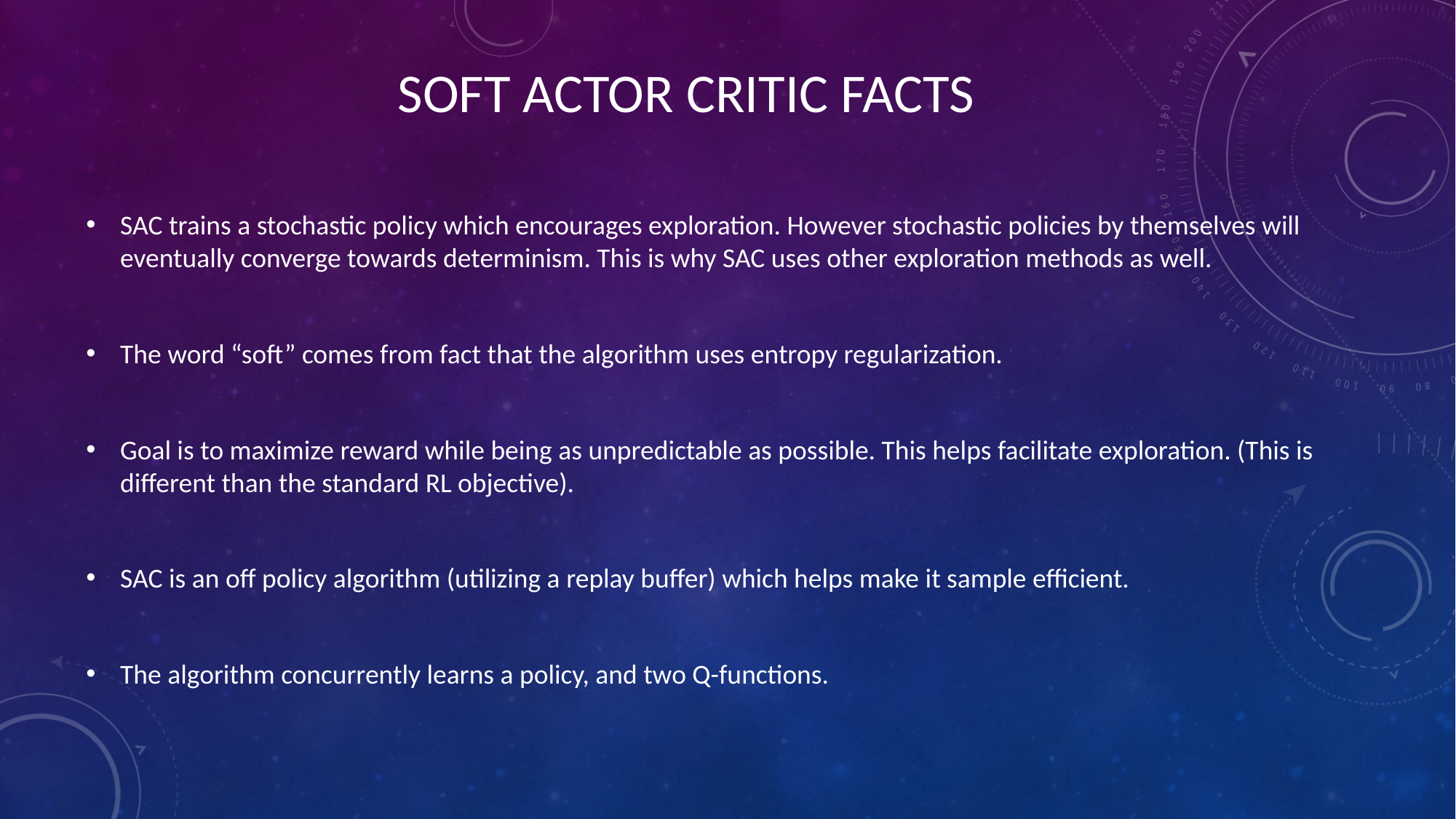

# Soft actor critic facts
SAC trains a stochastic policy which encourages exploration. However stochastic policies by themselves will eventually converge towards determinism. This is why SAC uses other exploration methods as well.

The word “soft” comes from fact that the algorithm uses entropy regularization.

Goal is to maximize reward while being as unpredictable as possible. This helps facilitate exploration. (This is different than the standard RL objective).

SAC is an off policy algorithm (utilizing a replay buffer) which helps make it sample efficient.

The algorithm concurrently learns a policy, and two Q-functions.